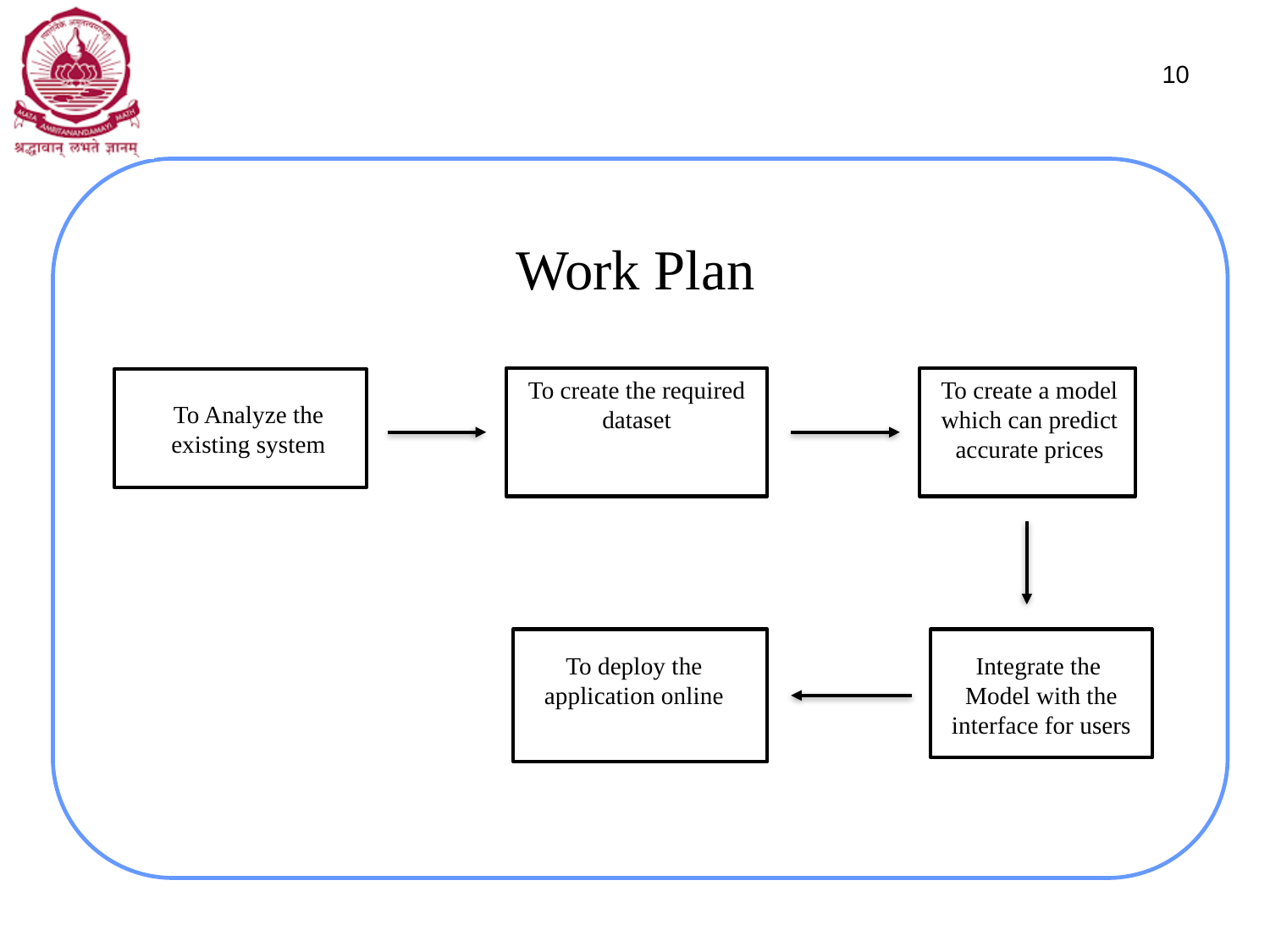

10
# Work Plan

To create the required dataset

To create a model which can predict accurate prices

To Analyze the existing system

To deploy the application online

Integrate the  Model with the interface for users